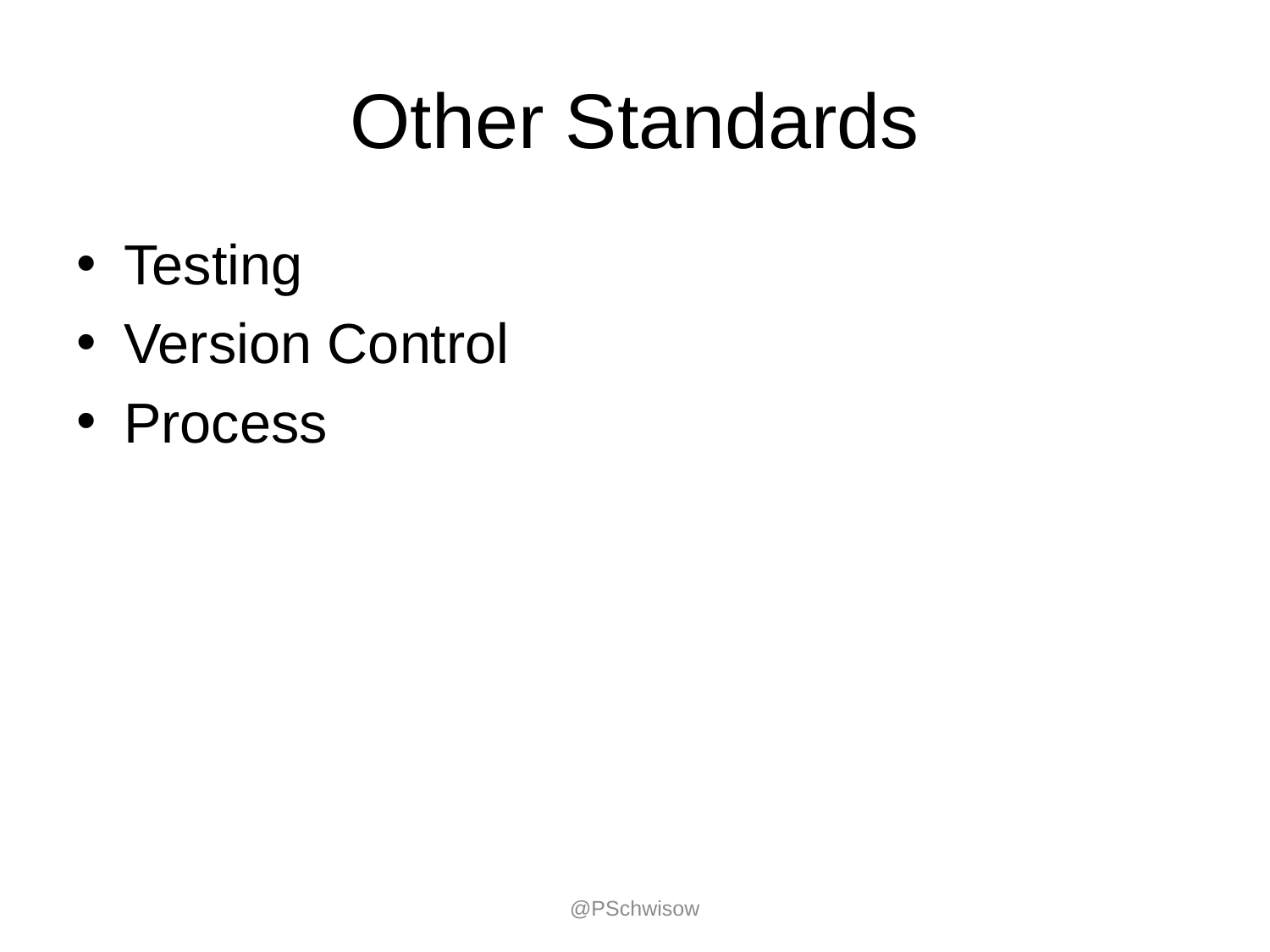

# Other Standards
Testing
Version Control
Process
@PSchwisow